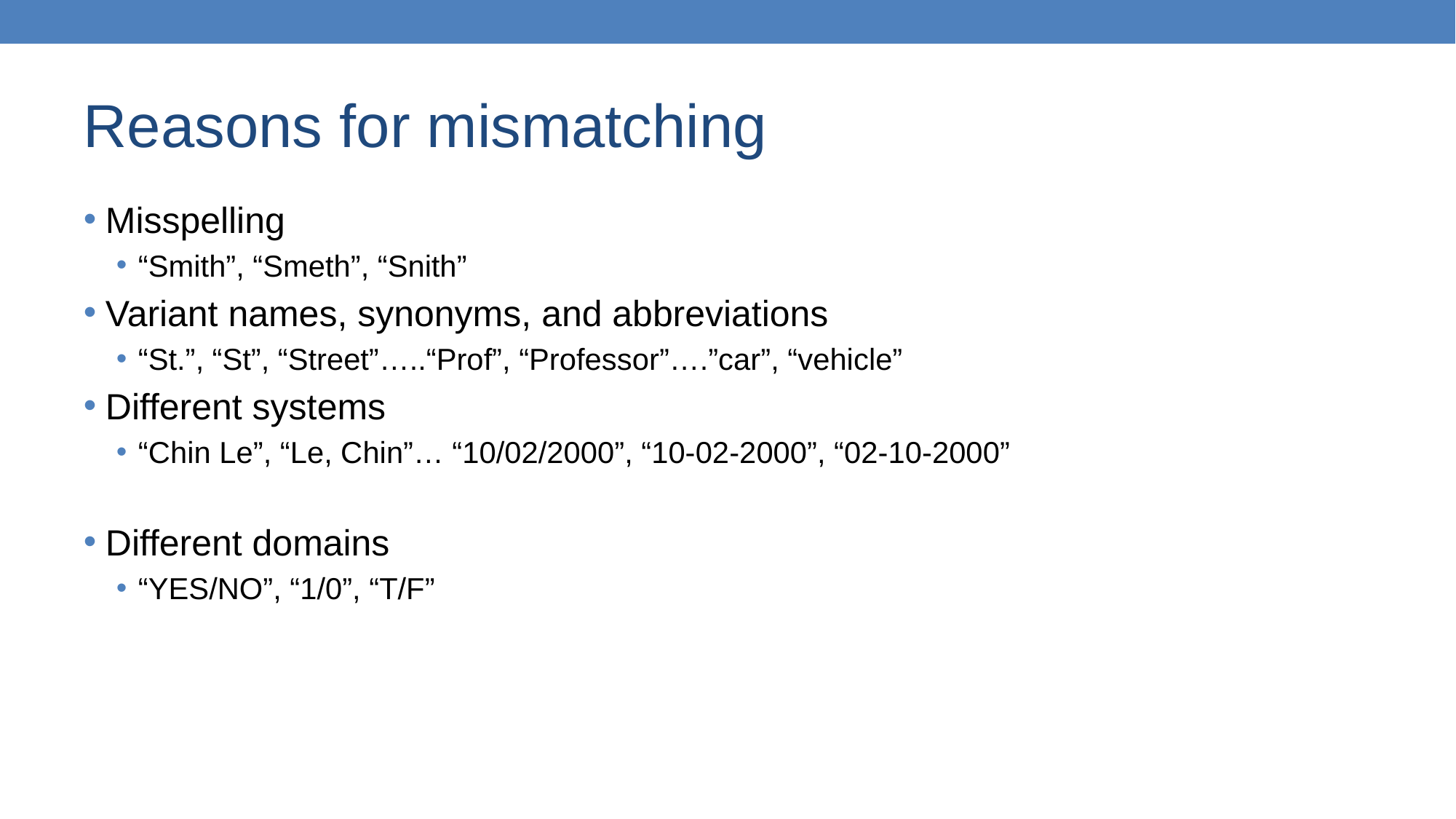

# Reasons for mismatching
Misspelling
“Smith”, “Smeth”, “Snith”
Variant names, synonyms, and abbreviations
“St.”, “St”, “Street”…..“Prof”, “Professor”….”car”, “vehicle”
Different systems
“Chin Le”, “Le, Chin”… “10/02/2000”, “10-02-2000”, “02-10-2000”

Different domains
“YES/NO”, “1/0”, “T/F”